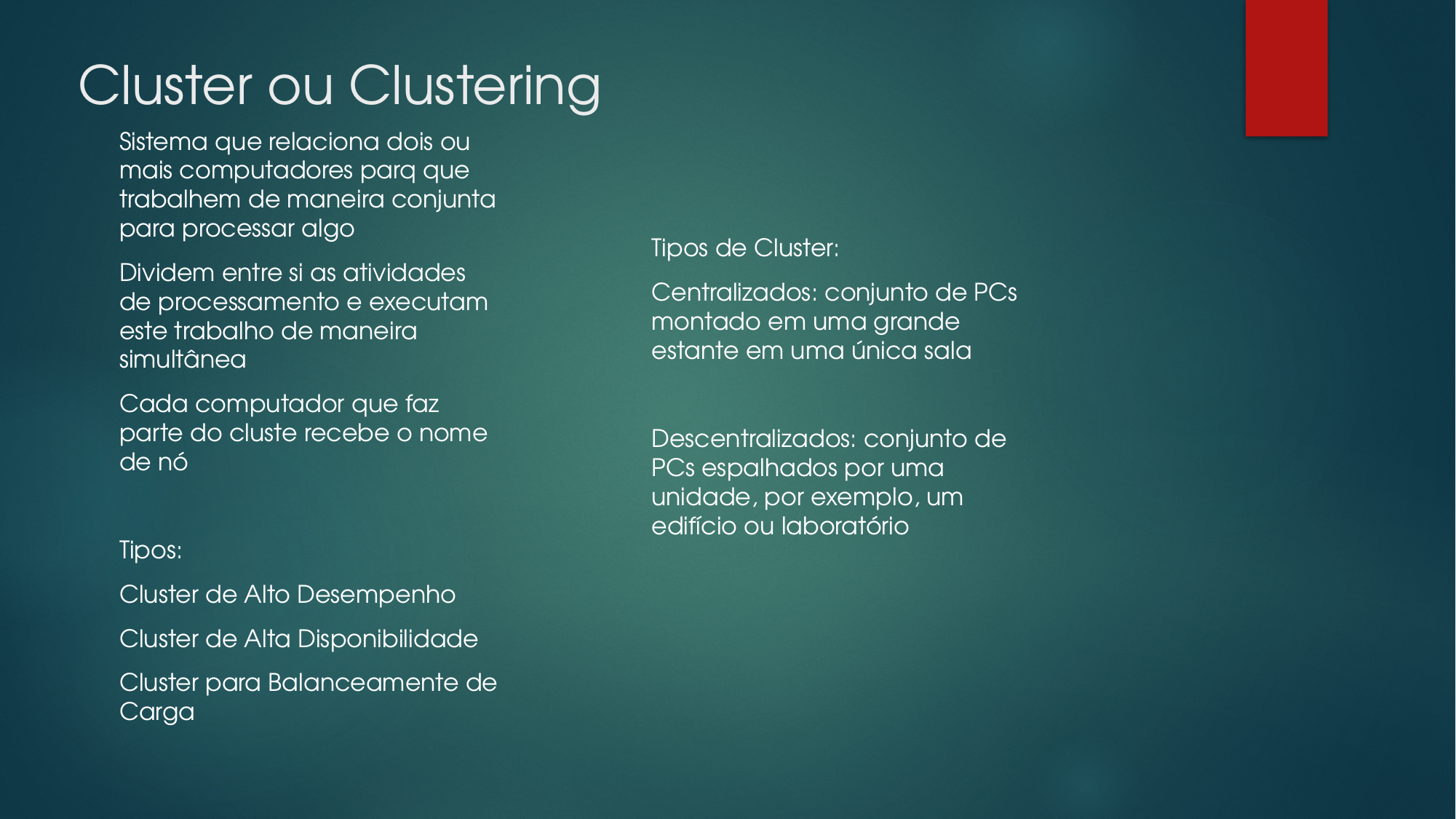

Cluster ou Clustering
Sistema que relaciona dois ou mais computadores parq que trabalhem de maneira conjunta para processar algo
Dividem entre si as atividades de processamento e executam este trabalho de maneira simultânea
Cada computador que faz parte do cluste recebe o nome de nó

Tipos:
Cluster de Alto Desempenho
Cluster de Alta Disponibilidade
Cluster para Balanceamente de Carga
Tipos de Cluster:
Centralizados: conjunto de PCs montado em uma grande estante em uma única sala

Descentralizados: conjunto de PCs espalhados por uma unidade, por exemplo, um edifício ou laboratório